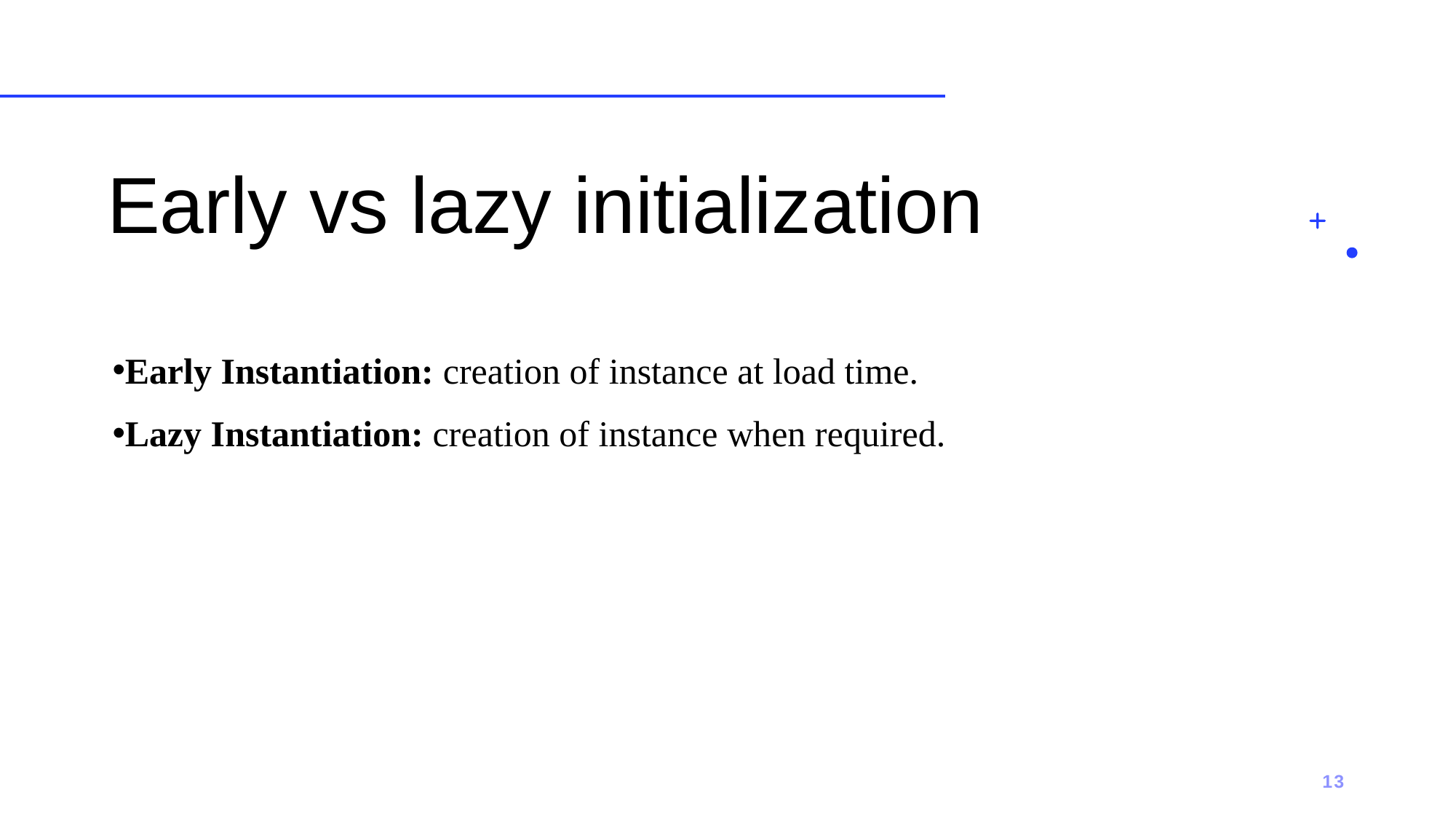

# Early vs lazy initialization
Early Instantiation: creation of instance at load time.
Lazy Instantiation: creation of instance when required.

13